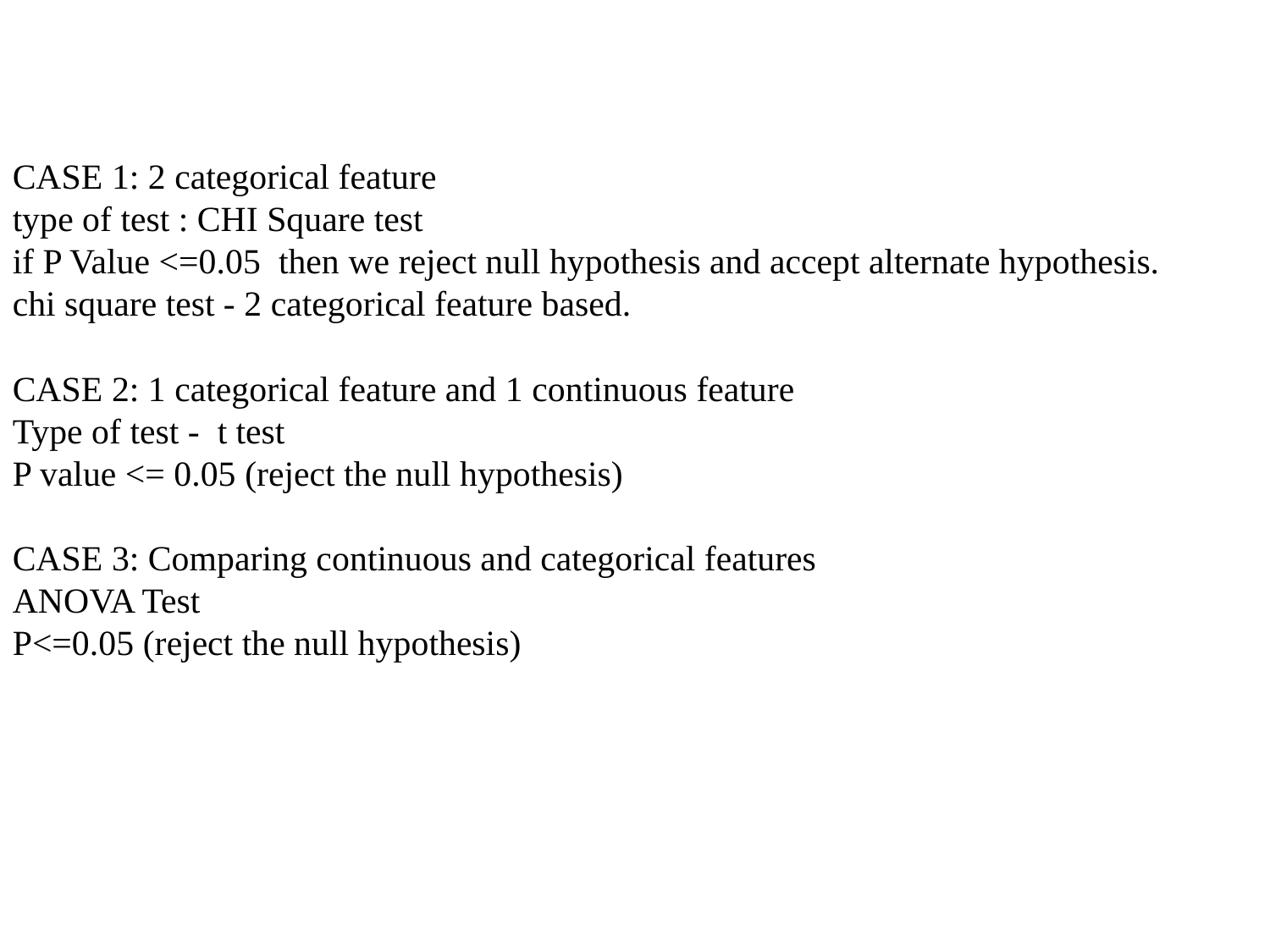

CASE 1: 2 categorical feature
type of test : CHI Square test
if P Value <=0.05  then we reject null hypothesis and accept alternate hypothesis.
chi square test - 2 categorical feature based.

CASE 2: 1 categorical feature and 1 continuous feature
Type of test -  t test
P value <= 0.05 (reject the null hypothesis)

CASE 3: Comparing continuous and categorical features
ANOVA Test
P<=0.05 (reject the null hypothesis)